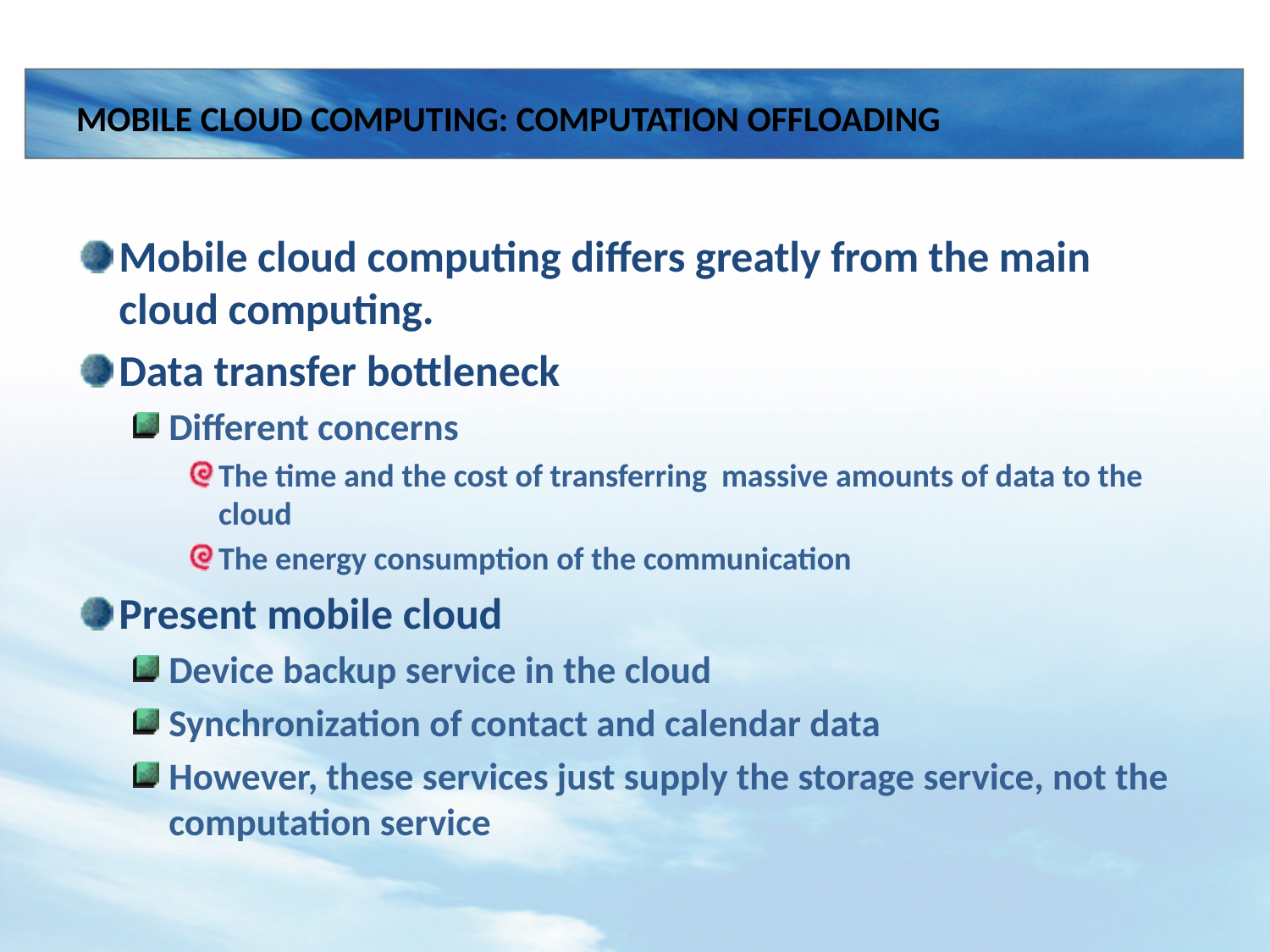

# mobile cloud computing: Computation offloading
Mobile cloud computing differs greatly from the main cloud computing.
Data transfer bottleneck
Different concerns
The time and the cost of transferring  massive amounts of data to the cloud
The energy consumption of the communication
Present mobile cloud
Device backup service in the cloud
Synchronization of contact and calendar data
However, these services just supply the storage service, not the computation service